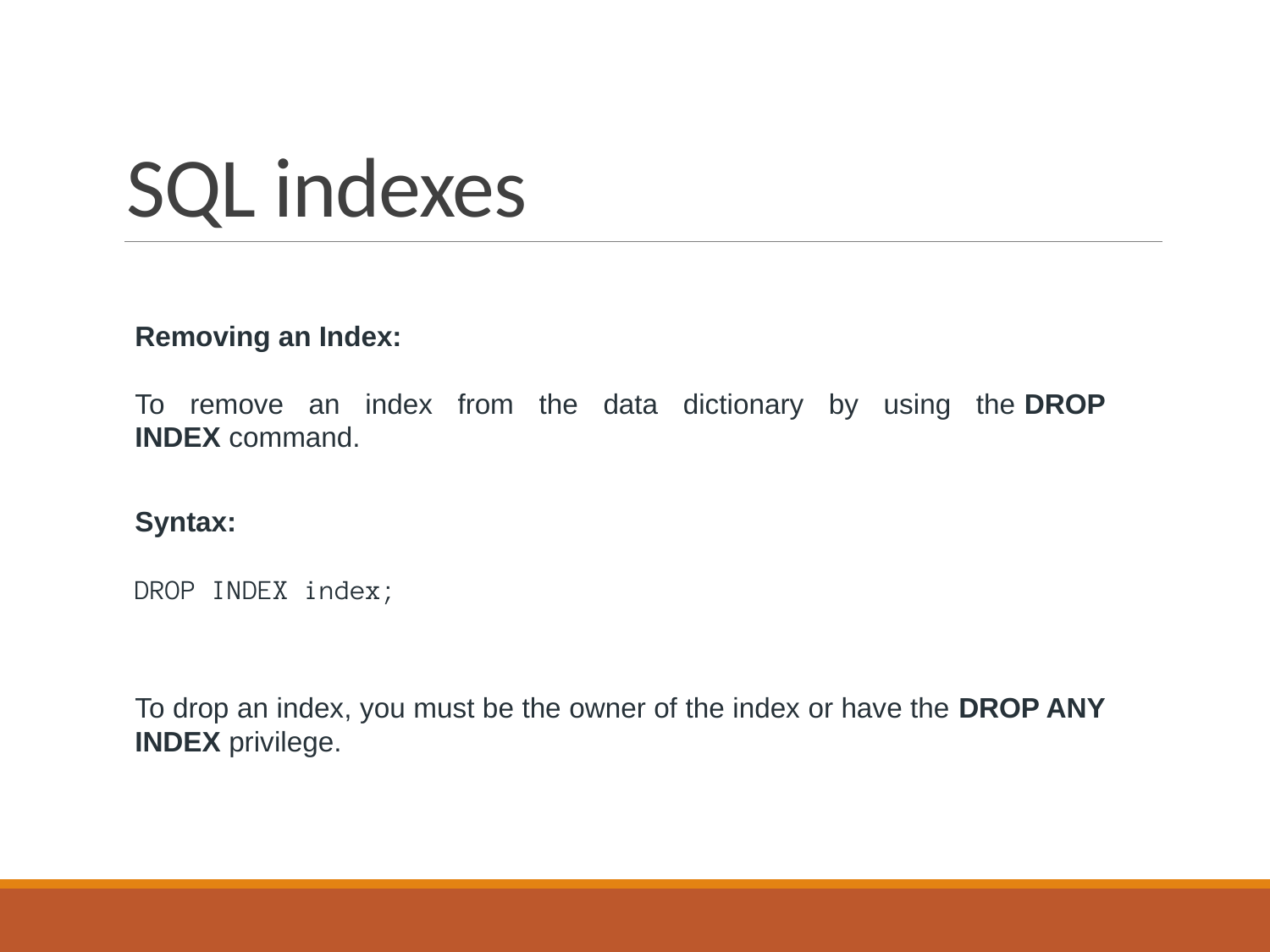

# SQL indexes
Removing an Index:

To remove an index from the data dictionary by using the DROP INDEX command.

Syntax:

DROP INDEX index;

To drop an index, you must be the owner of the index or have the DROP ANY INDEX privilege.